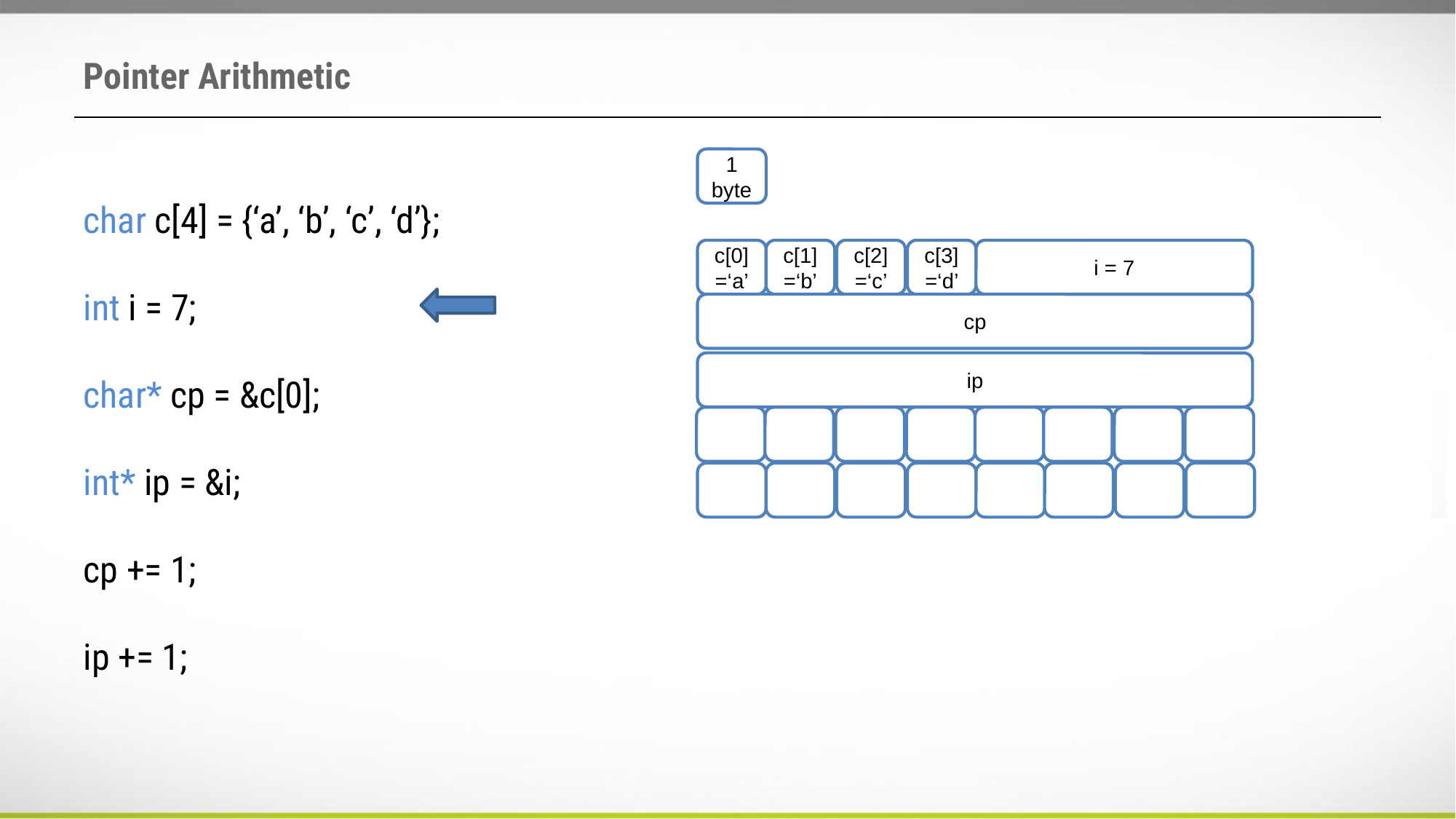

# Pointer Arithmetic
1 byte
char c[4] = {‘a’, ‘b’, ‘c’, ‘d’};

int i = 7;

char* cp = &c[0];

int* ip = &i;

cp += 1;

ip += 1;
c[0]=‘a’
c[1]=‘b’
c[2]=‘c’
c[3]=‘d’
i = 7

cp
ip